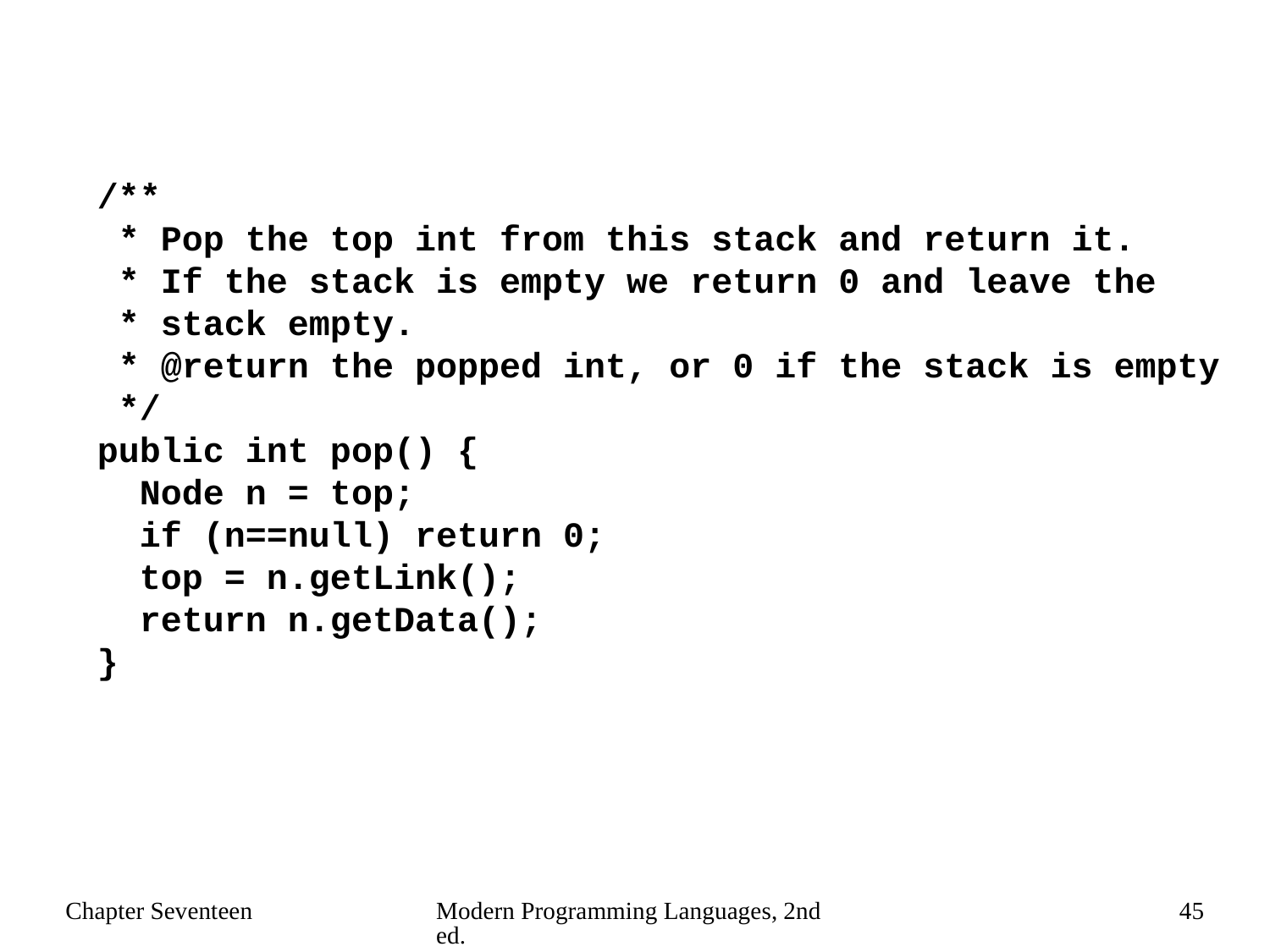

/**
   * Pop the top int from this stack and return it.
   * If the stack is empty we return 0 and leave the
   * stack empty.
   * @return the popped int, or 0 if the stack is empty
   */
  public int pop() {
    Node n = top;
    if (n==null) return 0;
    top = n.getLink();
    return n.getData();
  }
Chapter Seventeen
Modern Programming Languages, 2nd ed.
45